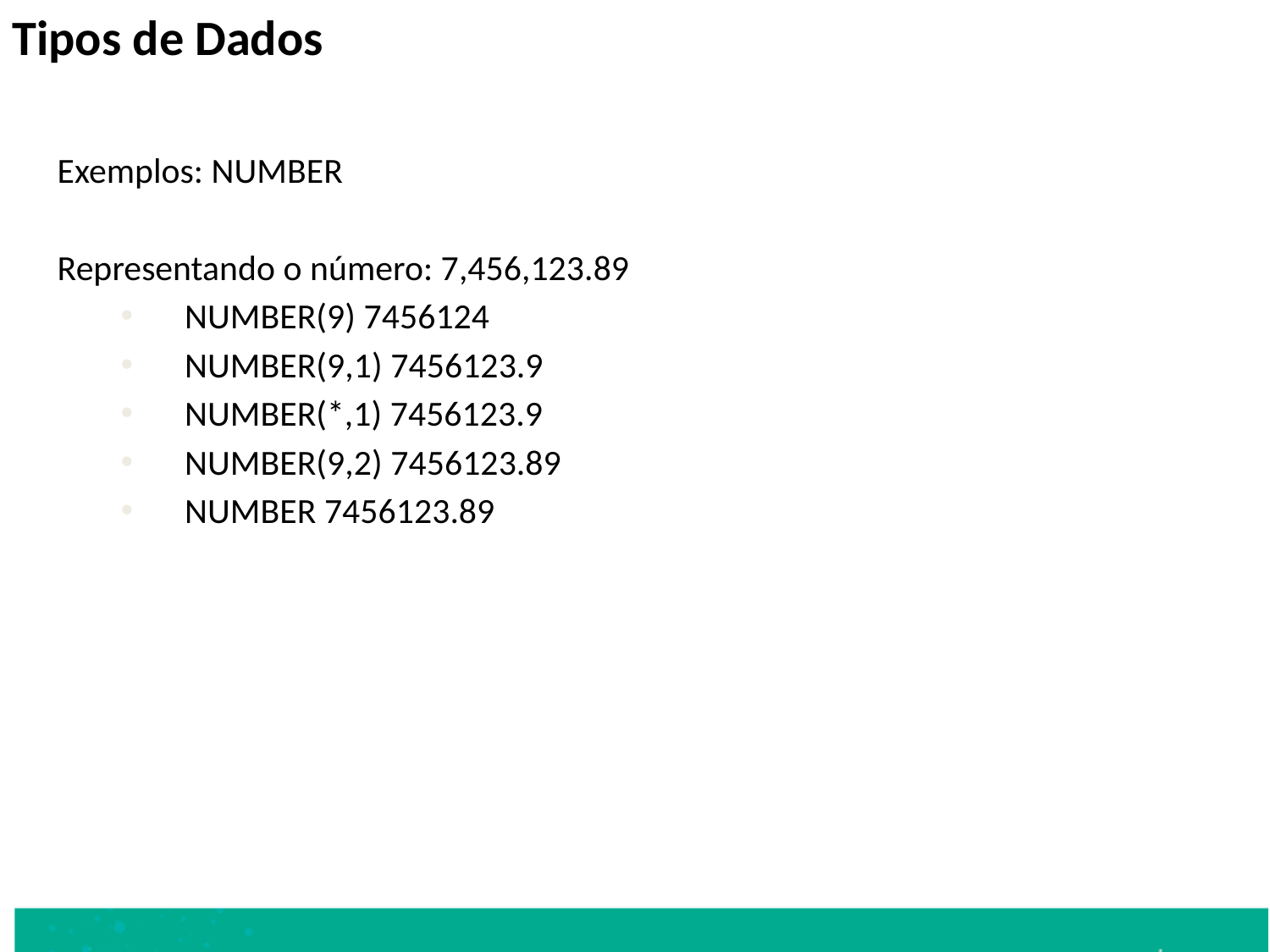

Tipos de Dados
Exemplos: NUMBER

Representando o número: 7,456,123.89
  NUMBER(9) 7456124
  NUMBER(9,1) 7456123.9
  NUMBER(*,1) 7456123.9
  NUMBER(9,2) 7456123.89
  NUMBER 7456123.89